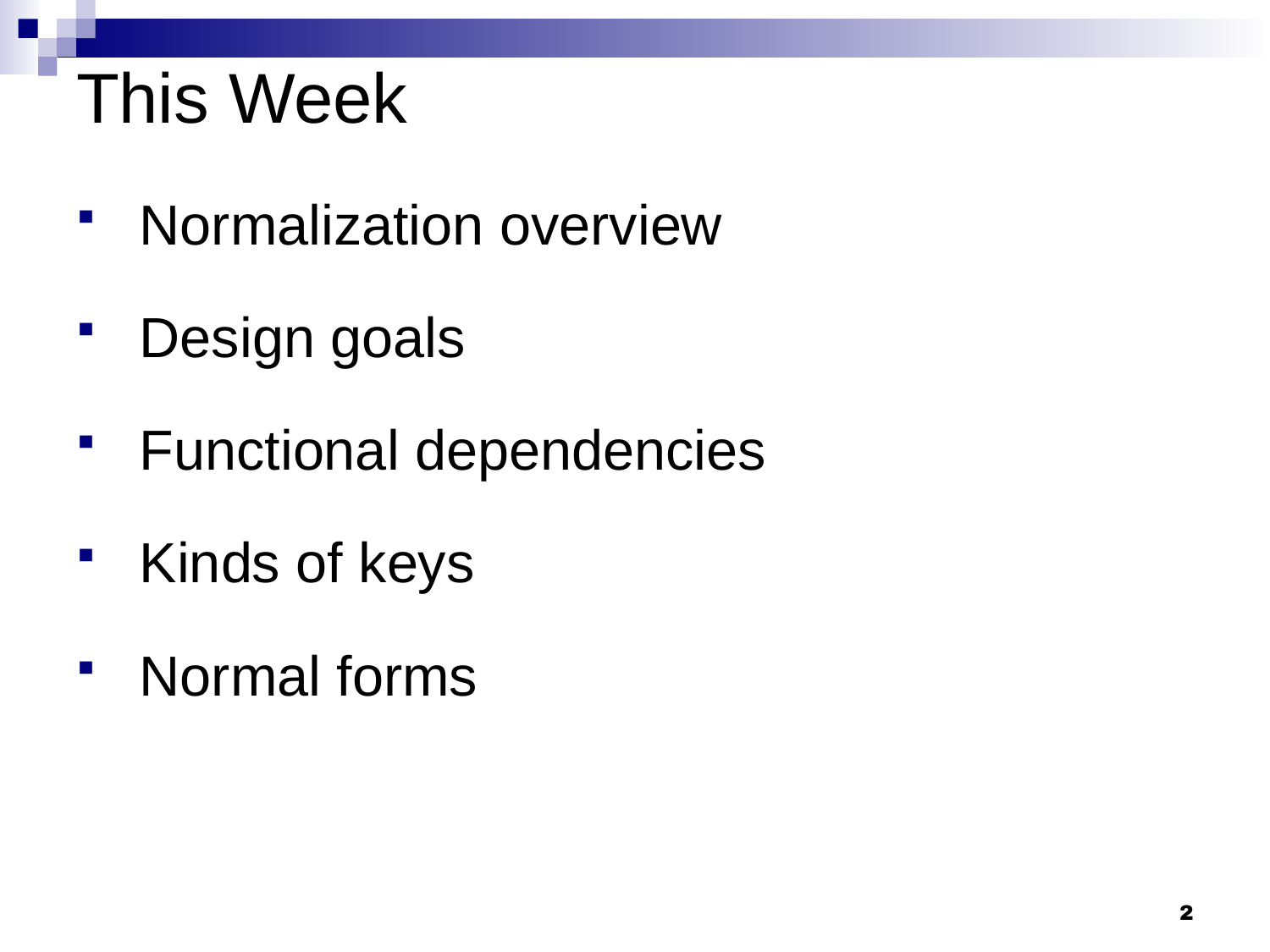

# This Week
 Normalization overview
 Design goals
 Functional dependencies
 Kinds of keys
 Normal forms

2